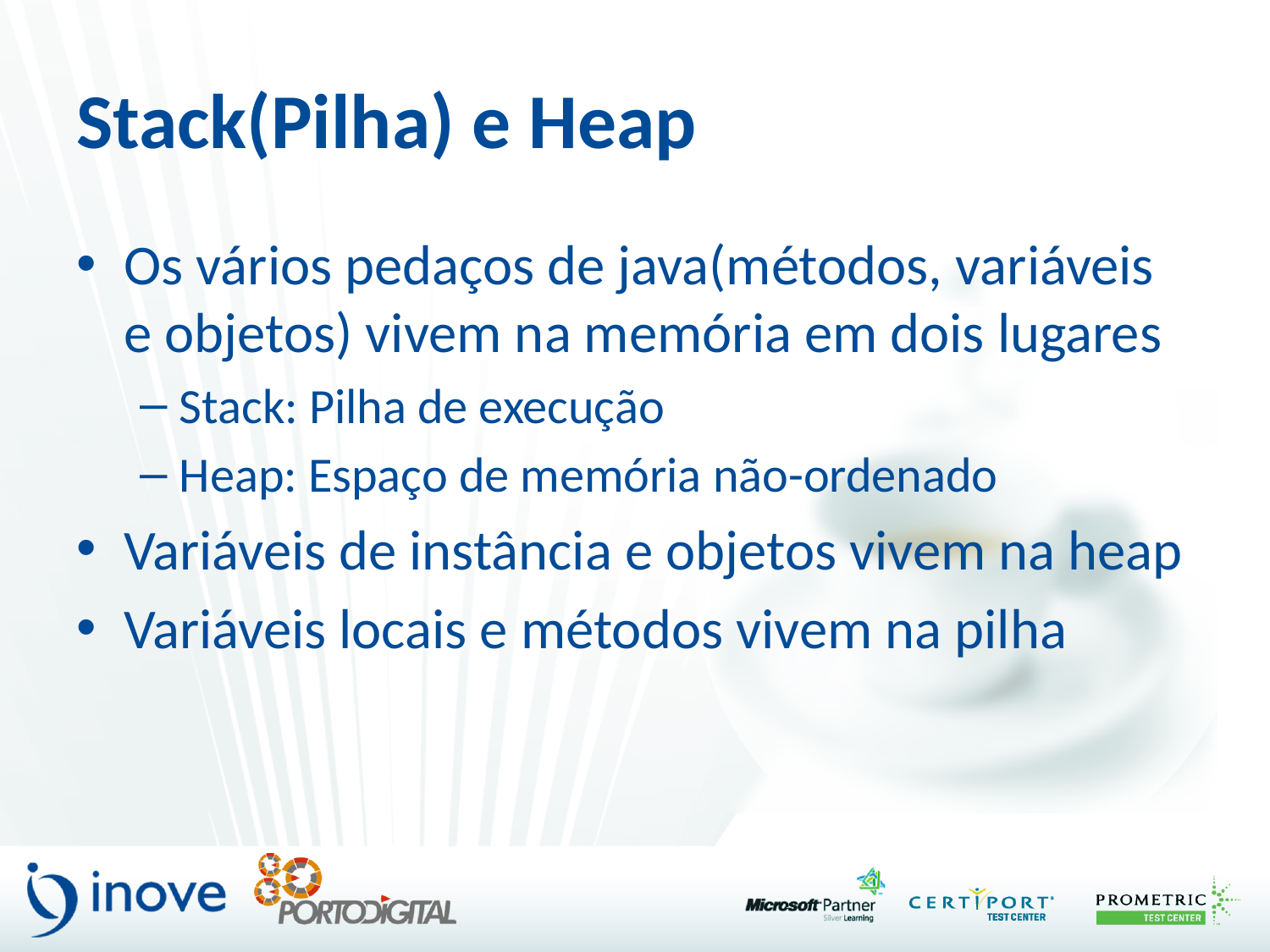

# Stack(Pilha) e Heap
Os vários pedaços de java(métodos, variáveis e objetos) vivem na memória em dois lugares
Stack: Pilha de execução
Heap: Espaço de memória não-ordenado
Variáveis de instância e objetos vivem na heap
Variáveis locais e métodos vivem na pilha